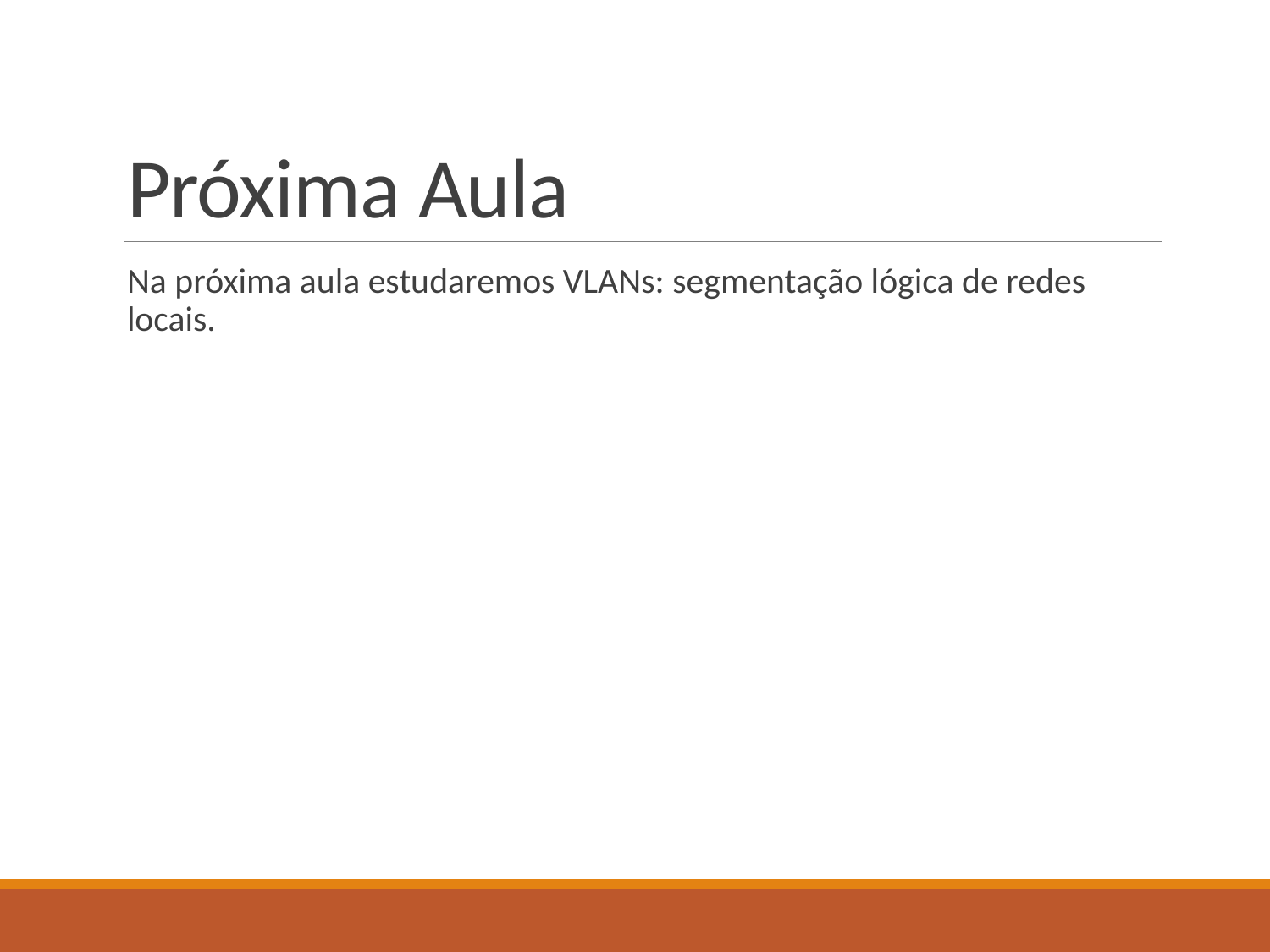

# Próxima Aula
Na próxima aula estudaremos VLANs: segmentação lógica de redes locais.